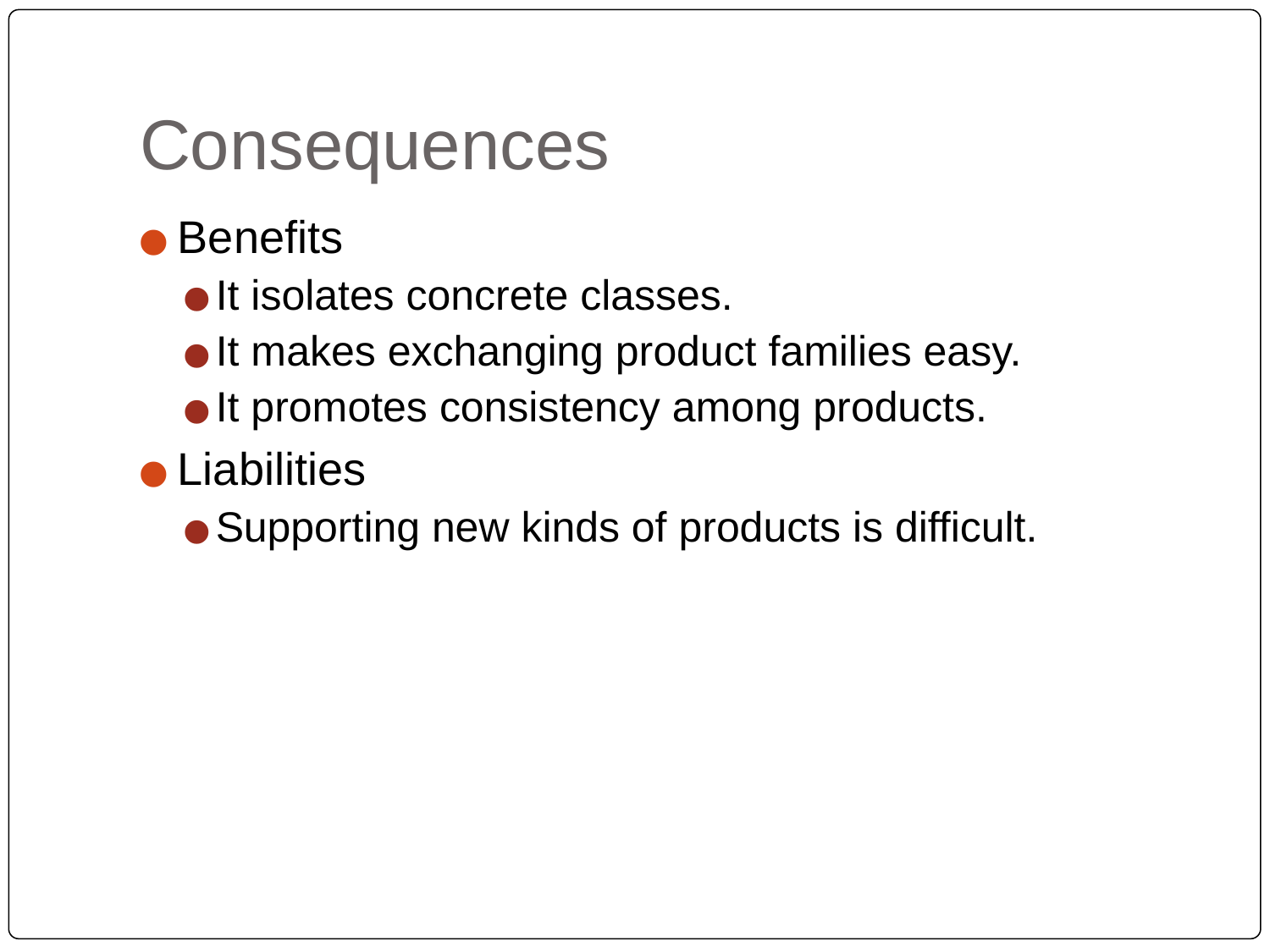

# Consequences
Benefits
It isolates concrete classes.
It makes exchanging product families easy.
It promotes consistency among products.
Liabilities
Supporting new kinds of products is difficult.